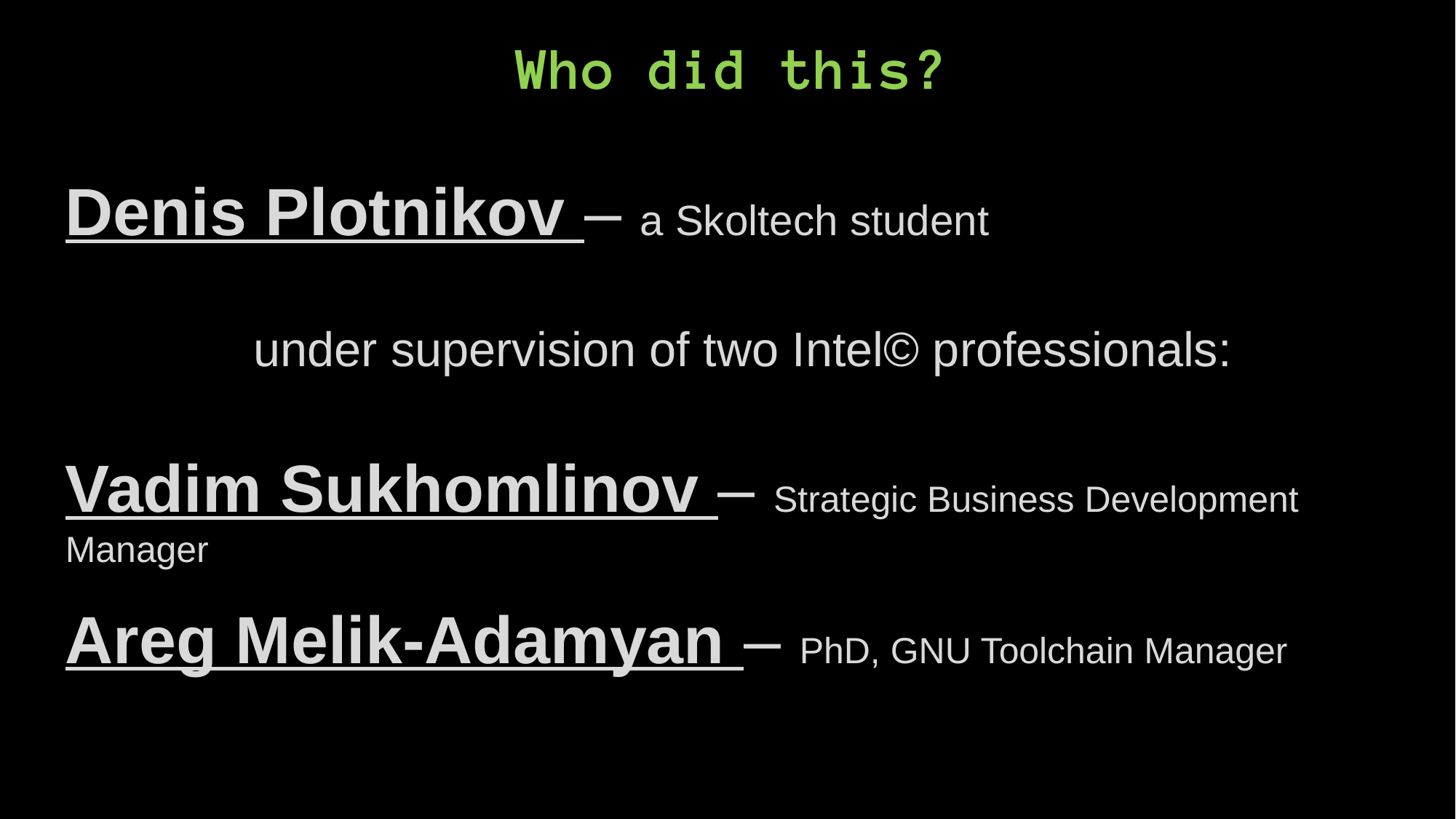

Who did this?
Denis Plotnikov – a Skoltech student

              under supervision of two Intel© professionals:

Vadim Sukhomlinov – Strategic Business Development Manager
Areg Melik-Adamyan – PhD, GNU Toolchain Manager